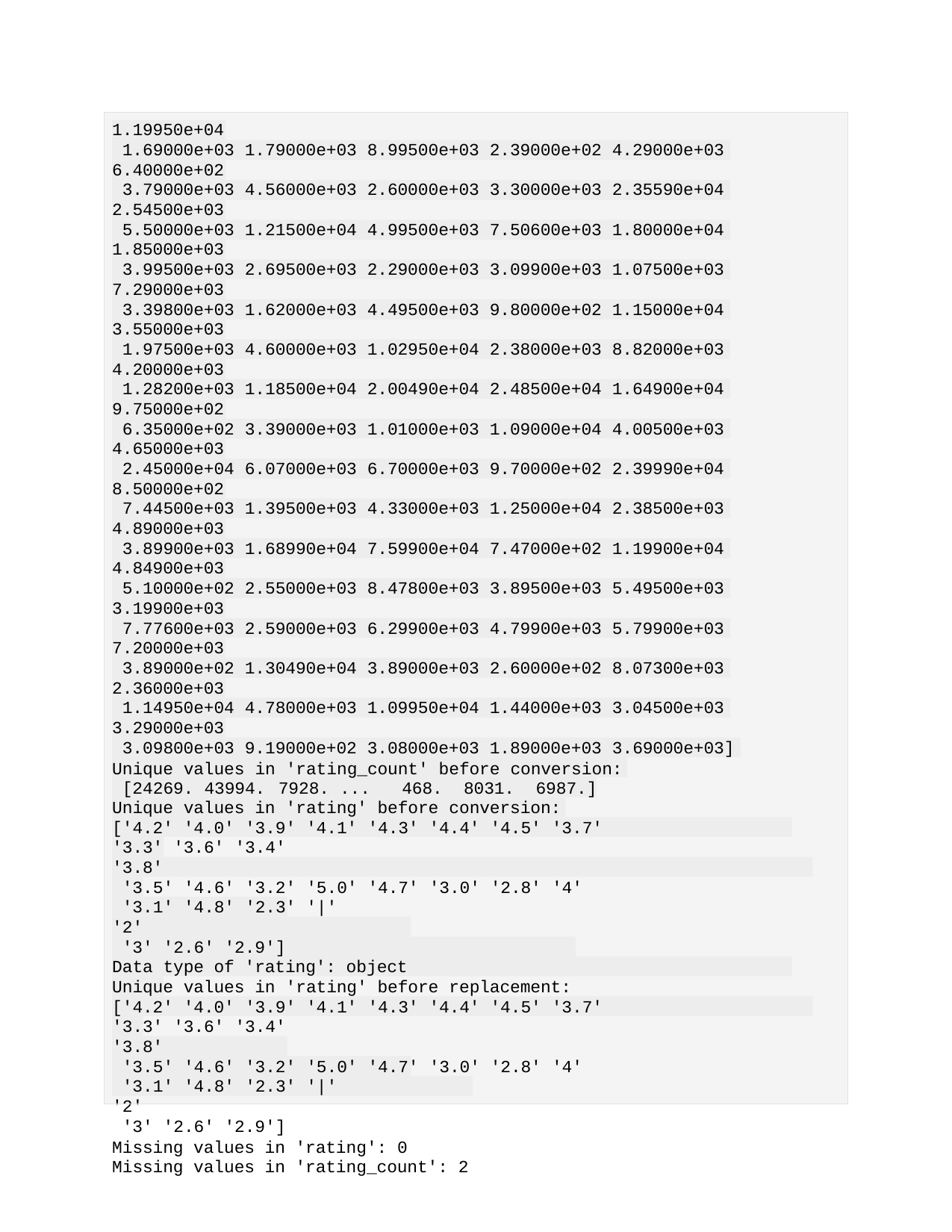

1.19950e+04
1.69000e+03 1.79000e+03 8.99500e+03 2.39000e+02 4.29000e+03
6.40000e+02
3.79000e+03 4.56000e+03 2.60000e+03 3.30000e+03 2.35590e+04
2.54500e+03
5.50000e+03 1.21500e+04 4.99500e+03 7.50600e+03 1.80000e+04
1.85000e+03
3.99500e+03 2.69500e+03 2.29000e+03 3.09900e+03 1.07500e+03
7.29000e+03
3.39800e+03 1.62000e+03 4.49500e+03 9.80000e+02 1.15000e+04
3.55000e+03
1.97500e+03 4.60000e+03 1.02950e+04 2.38000e+03 8.82000e+03
4.20000e+03
1.28200e+03 1.18500e+04 2.00490e+04 2.48500e+04 1.64900e+04
9.75000e+02
6.35000e+02 3.39000e+03 1.01000e+03 1.09000e+04 4.00500e+03
4.65000e+03
2.45000e+04 6.07000e+03 6.70000e+03 9.70000e+02 2.39990e+04
8.50000e+02
7.44500e+03 1.39500e+03 4.33000e+03 1.25000e+04 2.38500e+03
4.89000e+03
3.89900e+03 1.68990e+04 7.59900e+04 7.47000e+02 1.19900e+04
4.84900e+03
5.10000e+02 2.55000e+03 8.47800e+03 3.89500e+03 5.49500e+03
3.19900e+03
7.77600e+03 2.59000e+03 6.29900e+03 4.79900e+03 5.79900e+03
7.20000e+03
3.89000e+02 1.30490e+04 3.89000e+03 2.60000e+02 8.07300e+03
2.36000e+03
1.14950e+04 4.78000e+03 1.09950e+04 1.44000e+03 3.04500e+03
3.29000e+03
3.09800e+03 9.19000e+02 3.08000e+03 1.89000e+03 3.69000e+03]
Unique values in 'rating_count' before conversion:  [24269. 43994.	7928. ...	468.	8031.	6987.]
Unique values in 'rating' before conversion:
['4.2' '4.0' '3.9' '4.1' '4.3' '4.4' '4.5' '3.7' '3.3' '3.6' '3.4'
'3.8'
'3.5' '4.6' '3.2' '5.0' '4.7' '3.0' '2.8' '4' '3.1' '4.8' '2.3' '|'
'2'
'3' '2.6' '2.9']
Data type of 'rating': object
Unique values in 'rating' before replacement:
['4.2' '4.0' '3.9' '4.1' '4.3' '4.4' '4.5' '3.7' '3.3' '3.6' '3.4'
'3.8'
'3.5' '4.6' '3.2' '5.0' '4.7' '3.0' '2.8' '4' '3.1' '4.8' '2.3' '|'
'2'
'3' '2.6' '2.9']
Missing values in 'rating': 0  Missing values in 'rating_count': 2